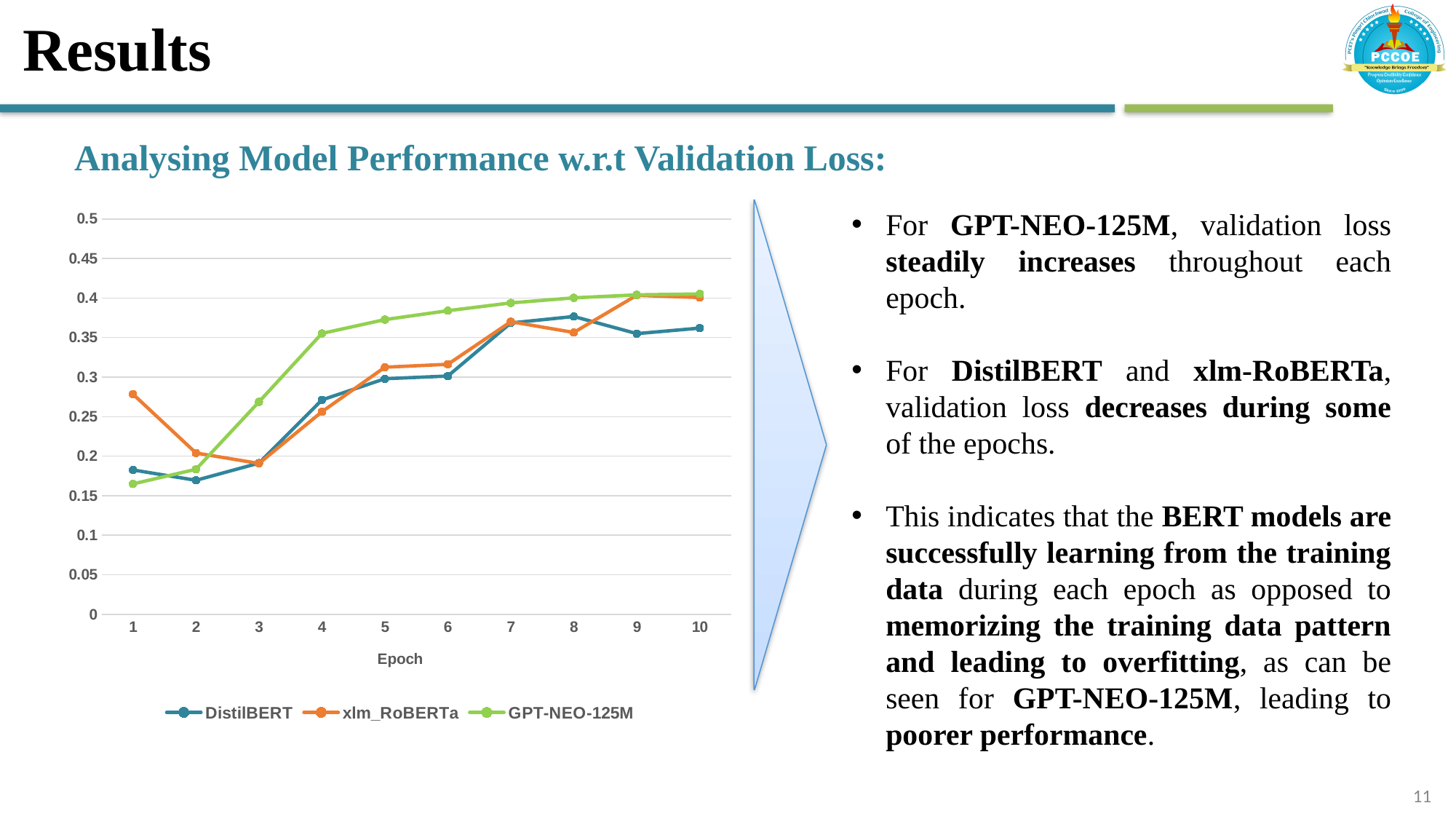

# Results
Analysing Model Performance w.r.t Validation Loss:

### Chart

| Category | DistilBERT | xlm_RoBERTa | GPT-NEO-125M |
|---|---|---|---|
For GPT-NEO-125M, validation loss steadily increases throughout each epoch.

For DistilBERT and xlm-RoBERTa, validation loss decreases during some of the epochs.

This indicates that the BERT models are successfully learning from the training data during each epoch as opposed to memorizing the training data pattern and leading to overfitting, as can be seen for GPT-NEO-125M, leading to poorer performance.

11